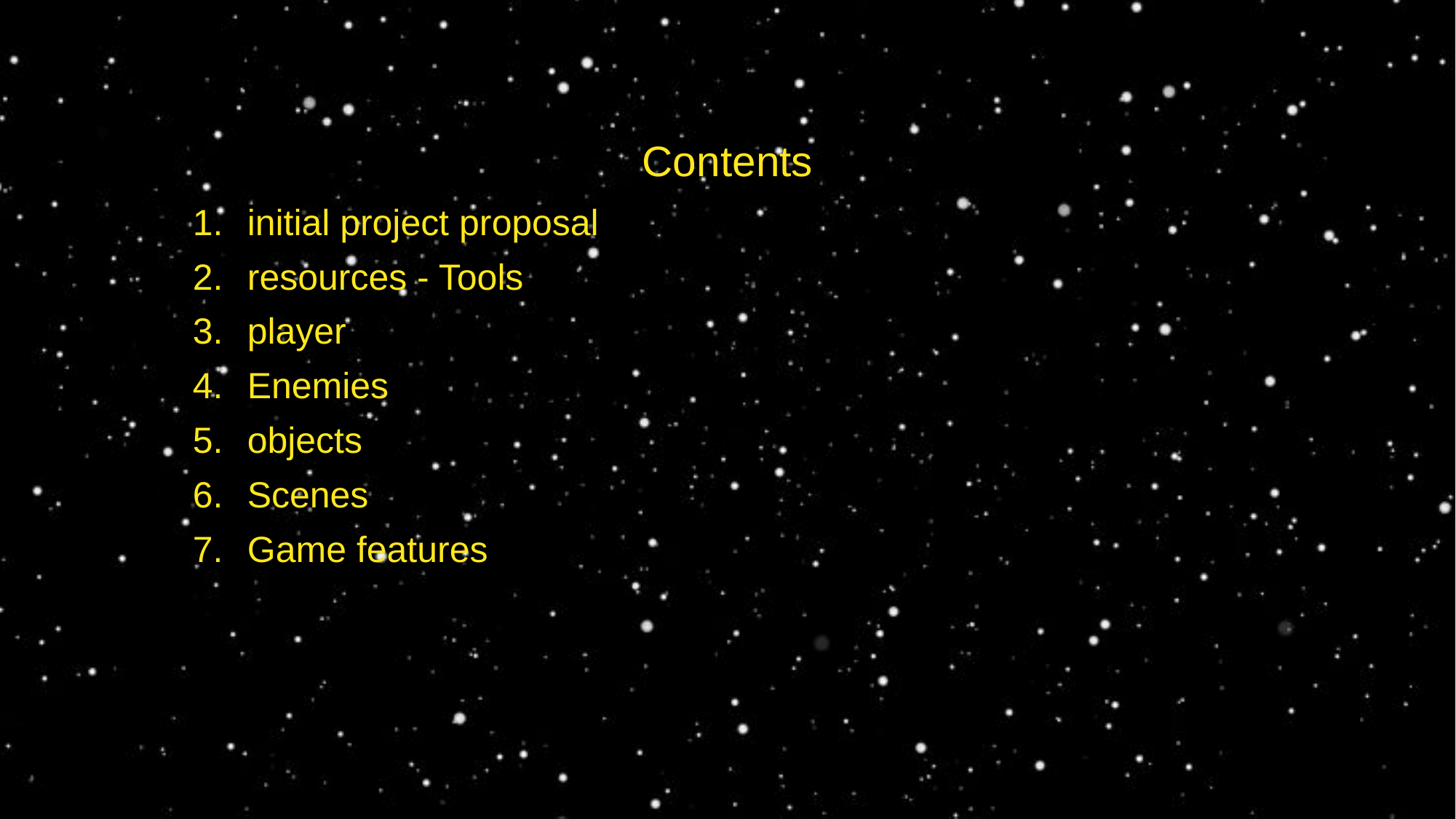

# Contents
initial project proposal
resources - Tools
player
Enemies
objects
Scenes
Game features